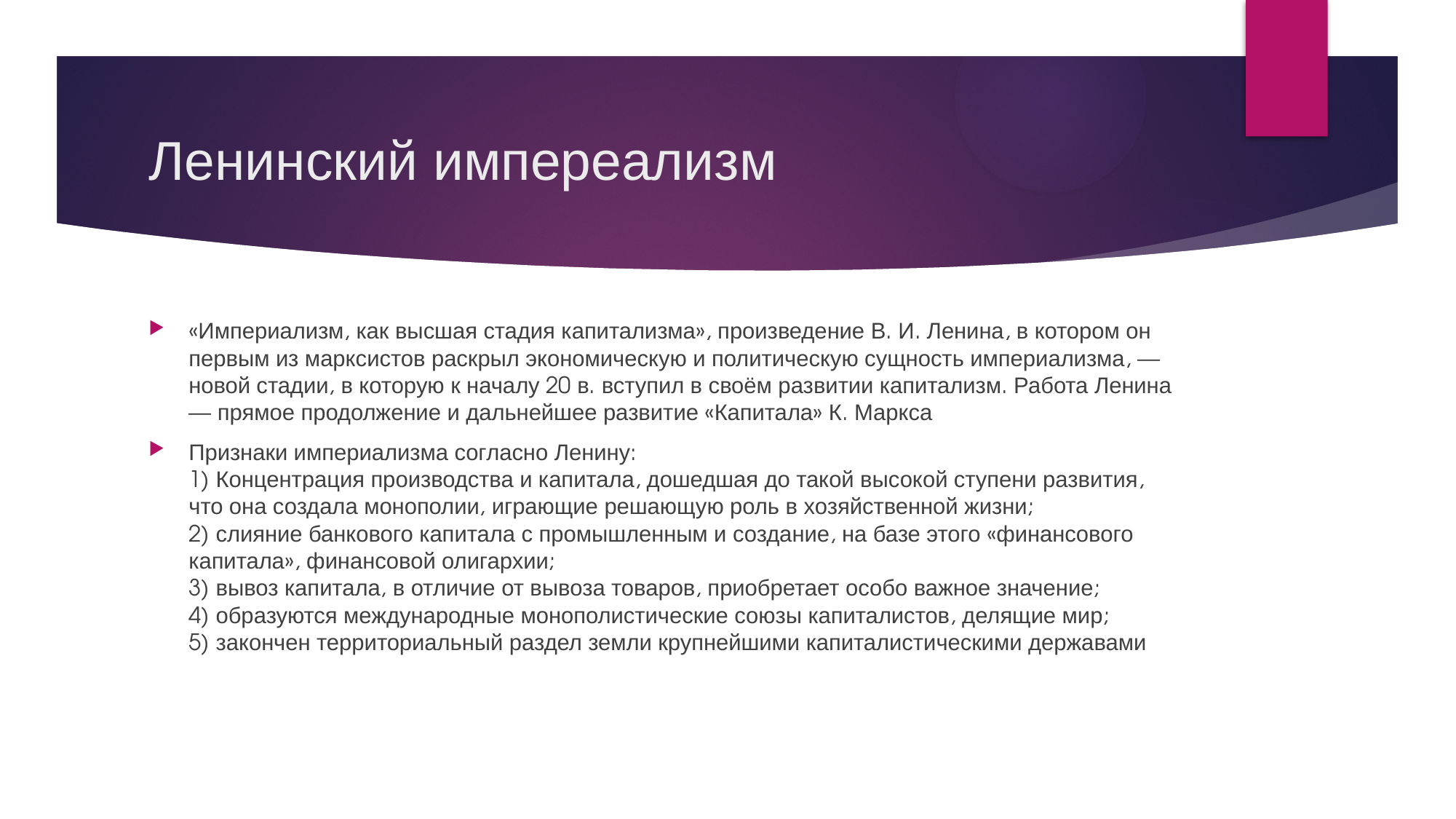

# Ленинский импереализм
«Империализм, как высшая стадия капитализма», произведение В. И. Ленина, в котором он первым из марксистов раскрыл экономическую и политическую сущность империализма, — новой стадии, в которую к началу 20 в. вступил в своём развитии капитализм. Работа Ленина — прямое продолжение и дальнейшее развитие «Капитала» К. Маркса
Признаки империализма согласно Ленину:
1) Концентрация производства и капитала, дошедшая до такой высокой ступени развития, что она создала монополии, играющие решающую роль в хозяйственной жизни;
2) слияние банкового капитала с промышленным и создание, на базе этого «финансового капитала», финансовой олигархии;
3) вывоз капитала, в отличие от вывоза товаров, приобретает особо важное значение;
4) образуются международные монополистические союзы капиталистов, делящие мир;
5) закончен территориальный раздел земли крупнейшими капиталистическими державами